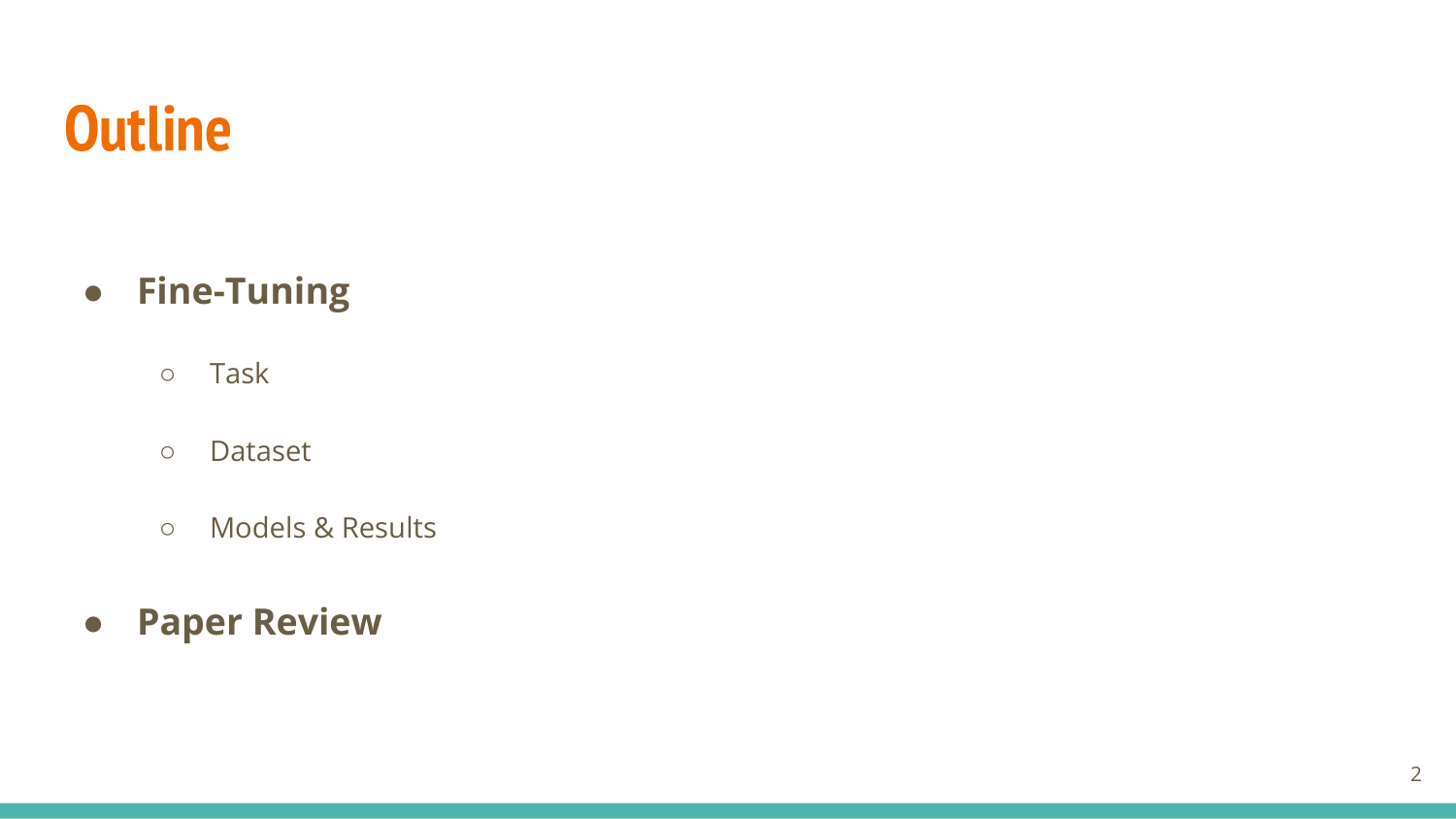

# Outline
Fine-Tuning
Task
Dataset
Models & Results
Paper Review

2